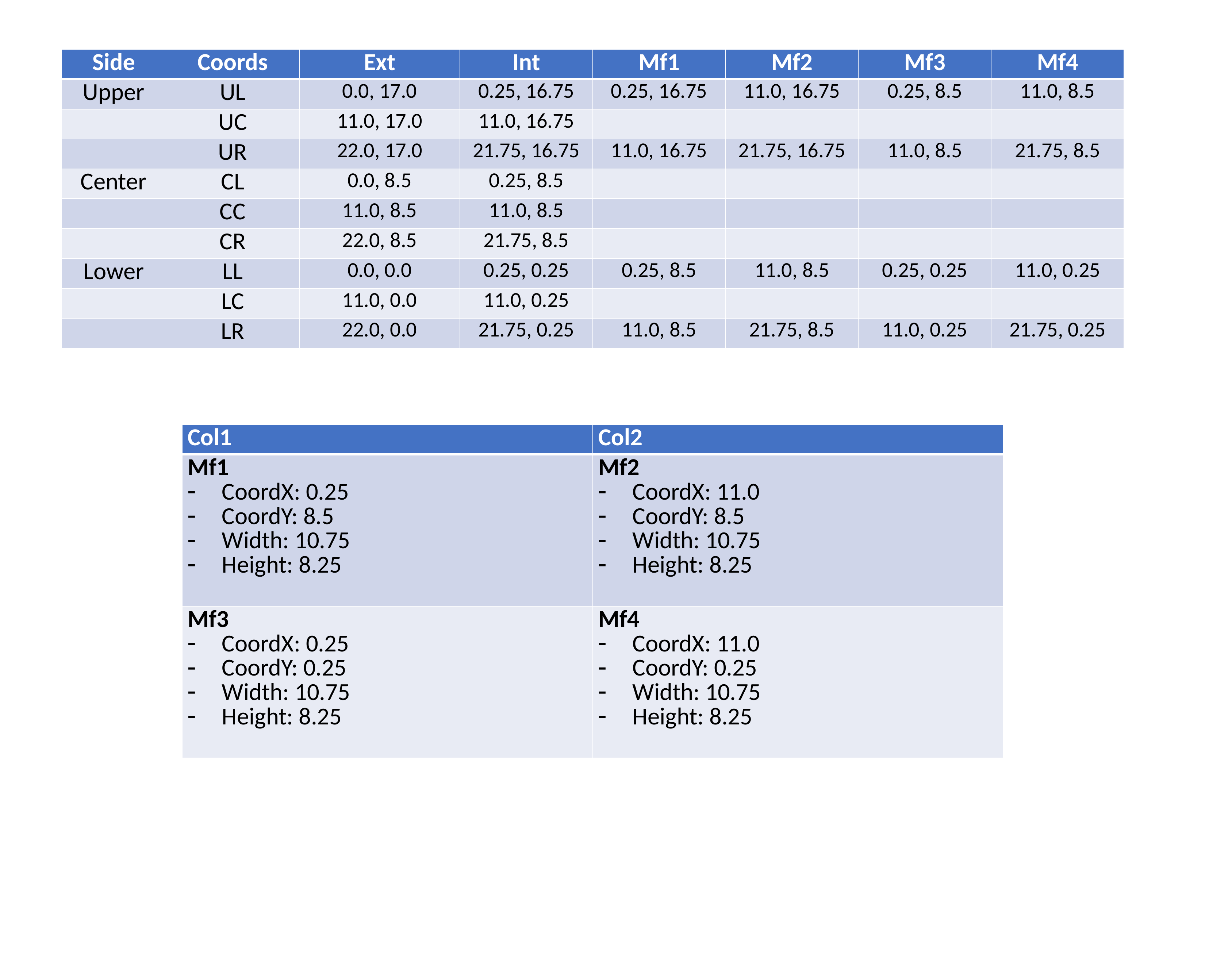

| Side | Coords | Ext | Int | Mf1 | Mf2 | Mf3 | Mf4 |
| --- | --- | --- | --- | --- | --- | --- | --- |
| Upper | UL | 0.0, 17.0 | 0.25, 16.75 | 0.25, 16.75 | 11.0, 16.75 | 0.25, 8.5 | 11.0, 8.5 |
|  | UC | 11.0, 17.0 | 11.0, 16.75 |  |  |  |  |
|  | UR | 22.0, 17.0 | 21.75, 16.75 | 11.0, 16.75 | 21.75, 16.75 | 11.0, 8.5 | 21.75, 8.5 |
| Center | CL | 0.0, 8.5 | 0.25, 8.5 |  |  |  |  |
|  | CC | 11.0, 8.5 | 11.0, 8.5 |  |  |  |  |
|  | CR | 22.0, 8.5 | 21.75, 8.5 |  |  |  |  |
| Lower | LL | 0.0, 0.0 | 0.25, 0.25 | 0.25, 8.5 | 11.0, 8.5 | 0.25, 0.25 | 11.0, 0.25 |
|  | LC | 11.0, 0.0 | 11.0, 0.25 |  |  |  |  |
|  | LR | 22.0, 0.0 | 21.75, 0.25 | 11.0, 8.5 | 21.75, 8.5 | 11.0, 0.25 | 21.75, 0.25 |
| Col1 | Col2 |
| --- | --- |
| Mf1 CoordX: 0.25 CoordY: 8.5 Width: 10.75 Height: 8.25 | Mf2 CoordX: 11.0 CoordY: 8.5 Width: 10.75 Height: 8.25 |
| Mf3 CoordX: 0.25 CoordY: 0.25 Width: 10.75 Height: 8.25 | Mf4 CoordX: 11.0 CoordY: 0.25 Width: 10.75 Height: 8.25 |